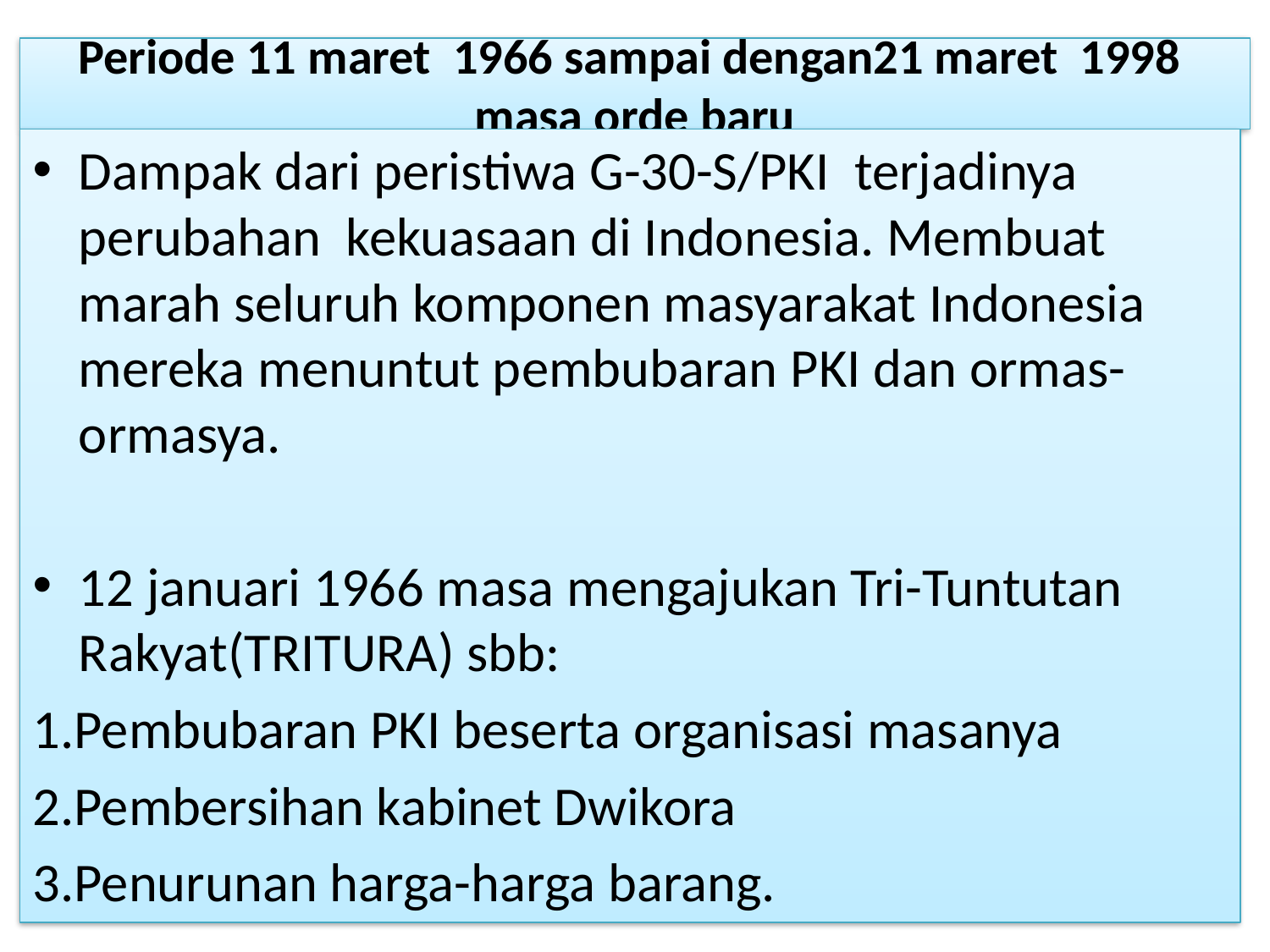

# Periode 11 maret  1966 sampai dengan21 maret  1998  masa orde baru
Dampak dari peristiwa G-30-S/PKI  terjadinya perubahan  kekuasaan di Indonesia. Membuat  marah seluruh komponen masyarakat Indonesia mereka menuntut pembubaran PKI dan ormas-ormasya.

12 januari 1966 masa mengajukan Tri-Tuntutan Rakyat(TRITURA) sbb:
1.Pembubaran PKI beserta organisasi masanya
2.Pembersihan kabinet Dwikora
3.Penurunan harga-harga barang.